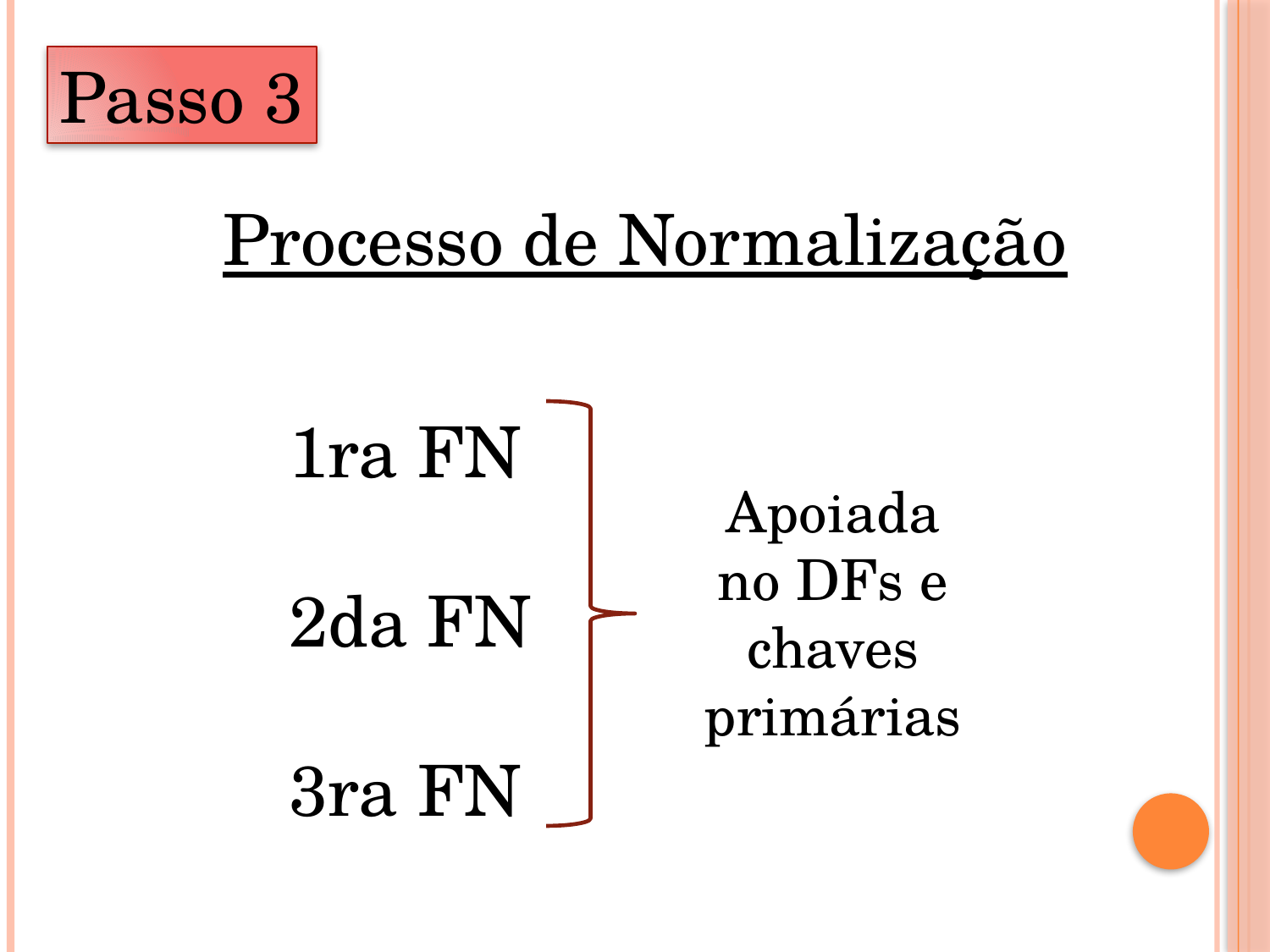

Passo 3
Processo de Normalização
1ra FN

2da FN

3ra FN

Apoiada no DFs e chaves primárias